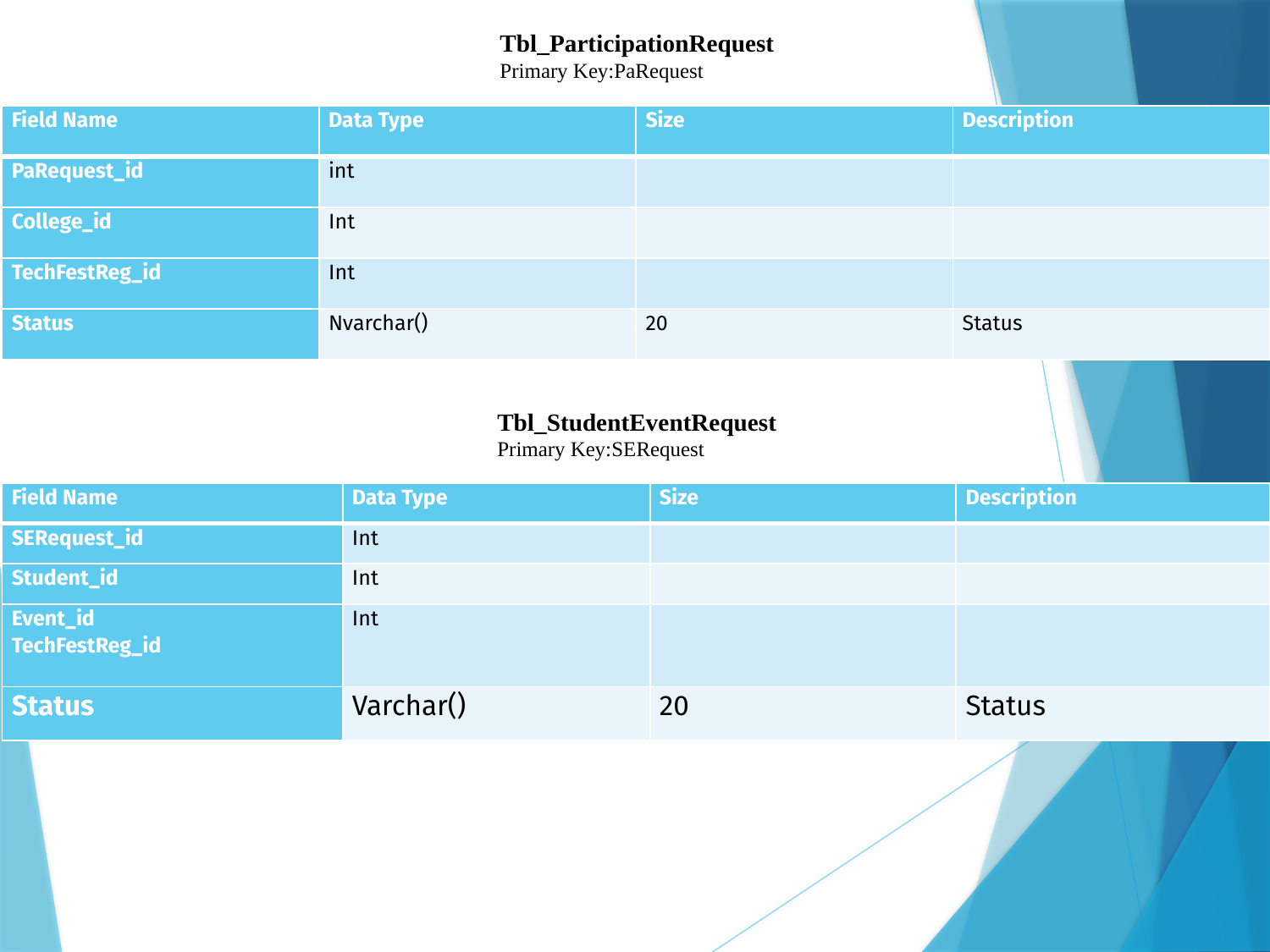

Tbl_ParticipationRequest
Primary Key:PaRequest

| Field Name | Data Type | Size | Description |
| --- | --- | --- | --- |
| PaRequest\_id | int |  |  |
| College\_id | Int |  |  |
| TechFestReg\_id | Int |  |  |
| Status | Nvarchar() | 20 | Status |
Tbl_StudentEventRequest
Primary Key:SERequest
| Field Name | Data Type | Size | Description |
| --- | --- | --- | --- |
| SERequest\_id | Int |  |  |
| Student\_id | Int |  |  |
| Event\_id TechFestReg\_id | Int |  |  |
| Status | Varchar() | 20 | Status |